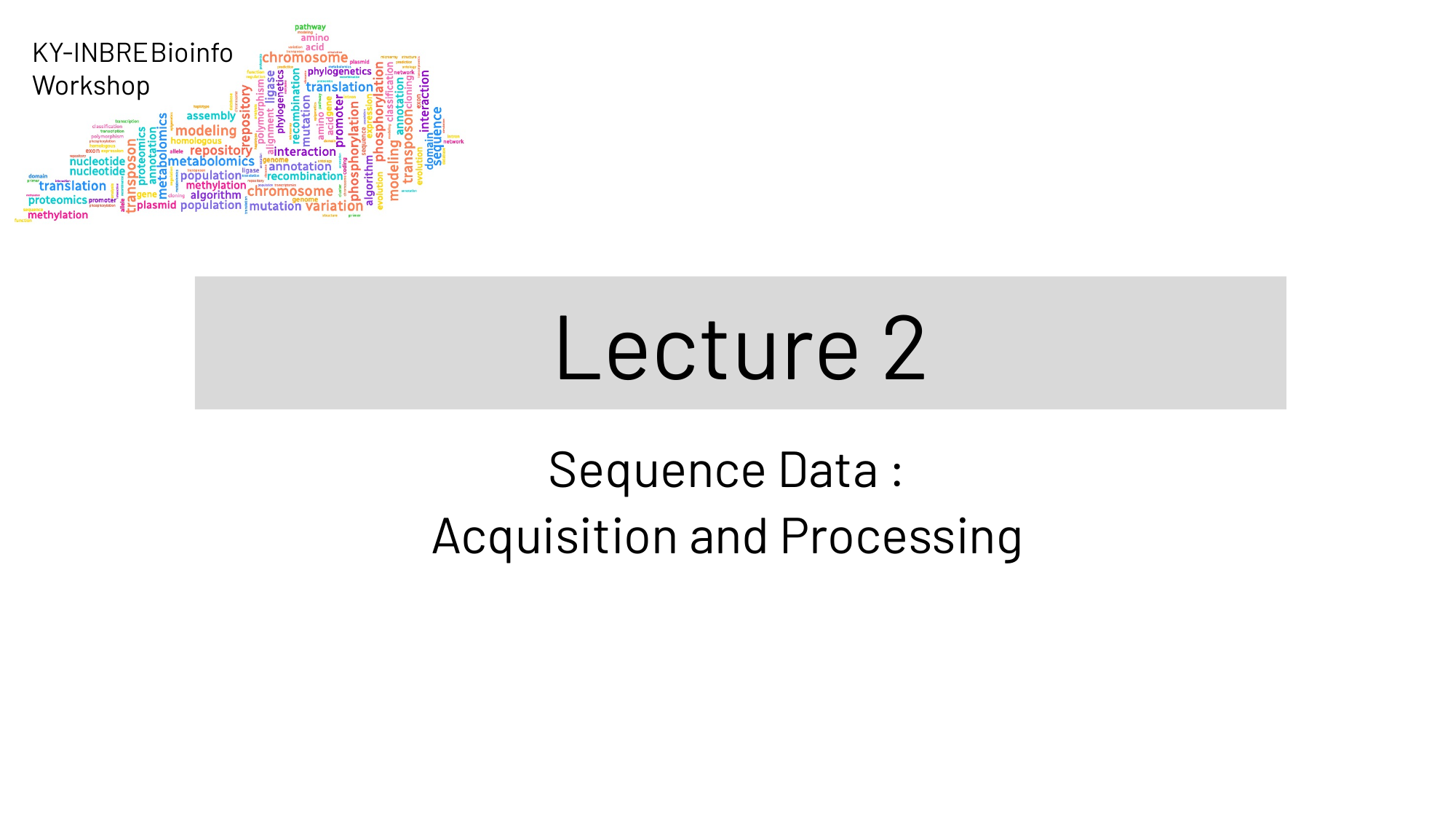

Bioinfo

# Lecture 2
Sequence Data :
Acquisition and Processing